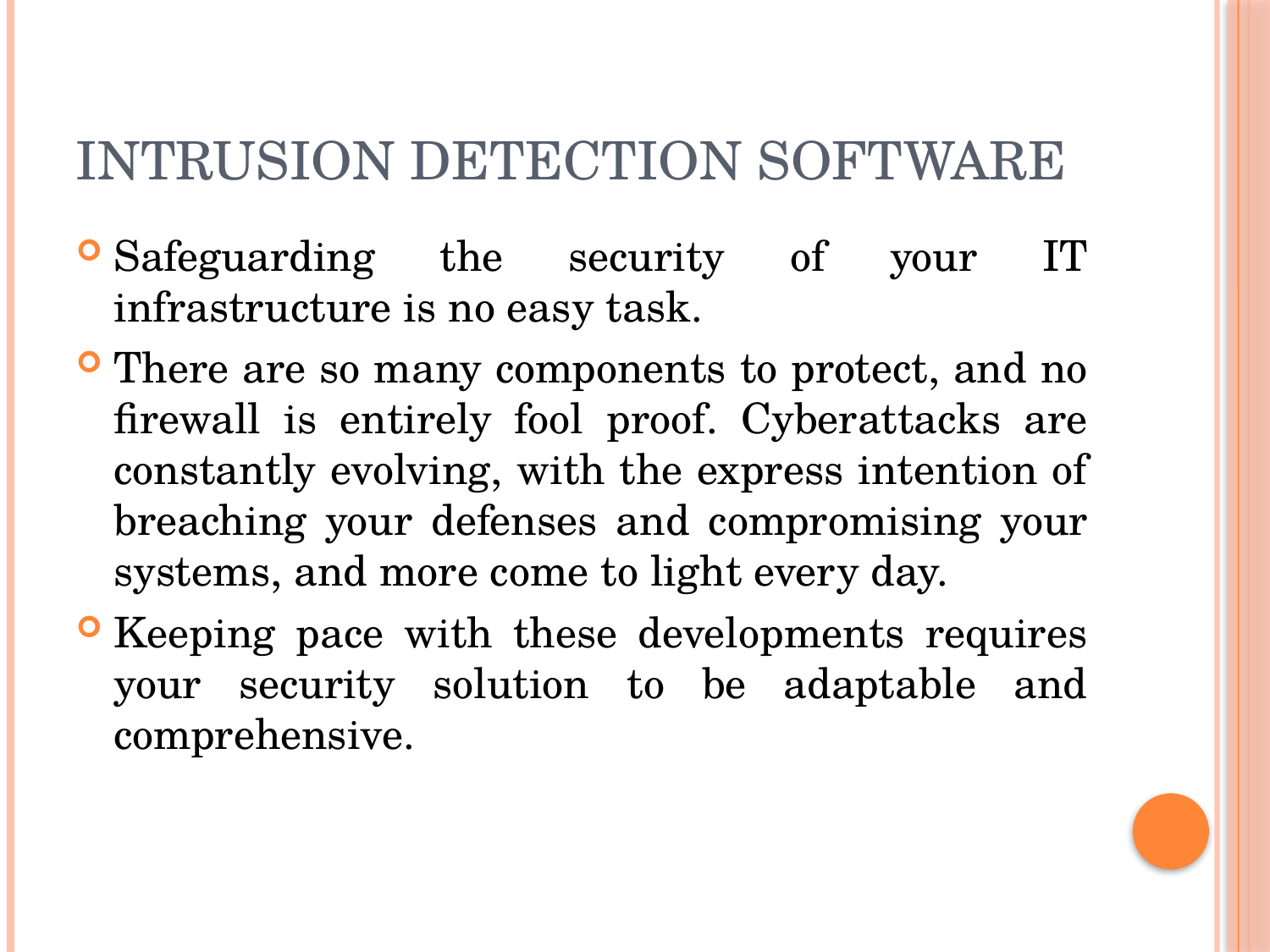

# Intrusion Detection Software
Safeguarding the security of your IT infrastructure is no easy task.
There are so many components to protect, and no firewall is entirely fool proof. Cyberattacks are constantly evolving, with the express intention of breaching your defenses and compromising your systems, and more come to light every day.
Keeping pace with these developments requires your security solution to be adaptable and comprehensive.